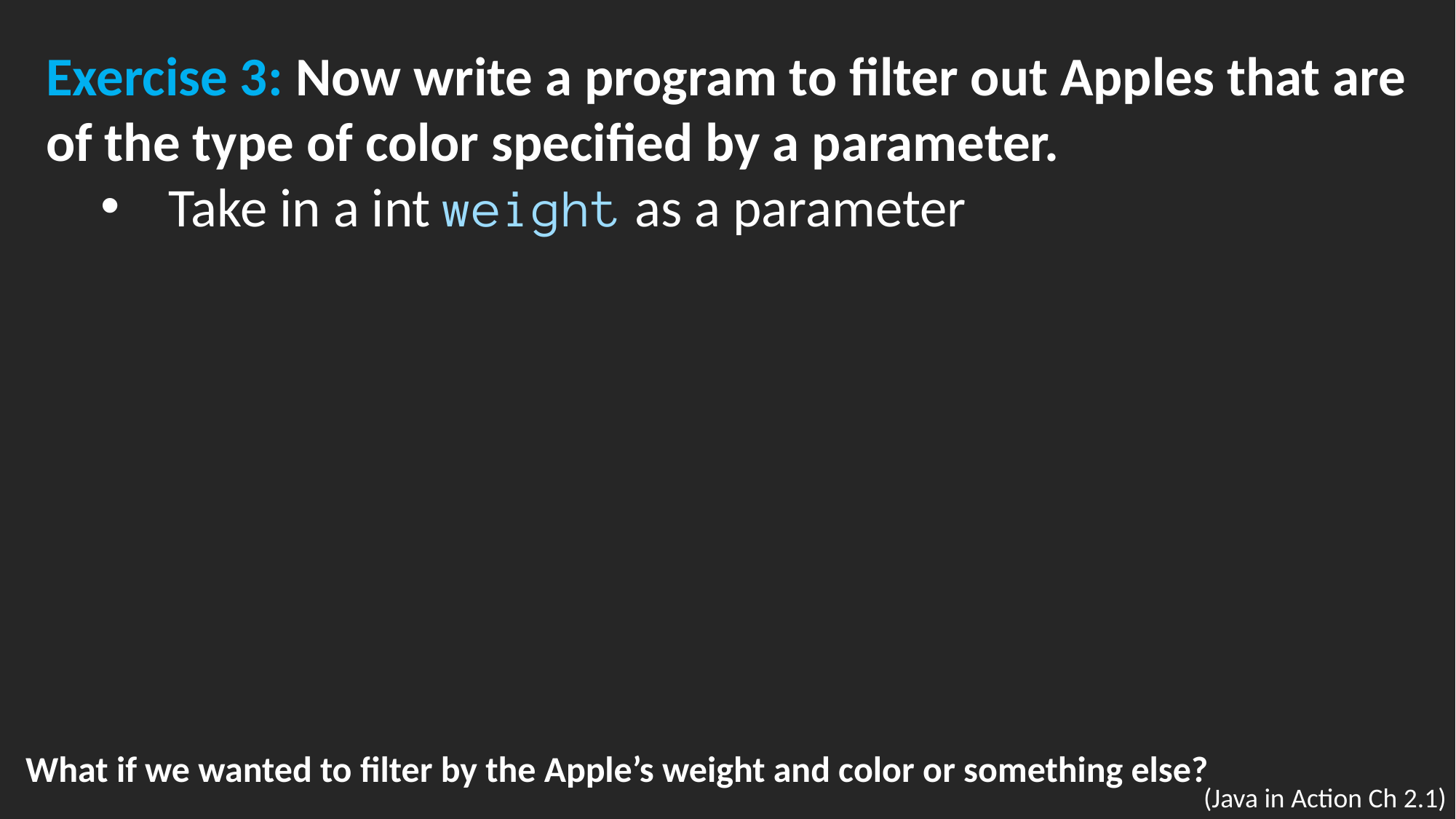

Exercise 3: Now write a program to filter out Apples that are
of the type of color specified by a parameter.
Take in a int weight as a parameter
What if we wanted to filter by the Apple’s weight and color or something else?
(Java in Action Ch 2.1)